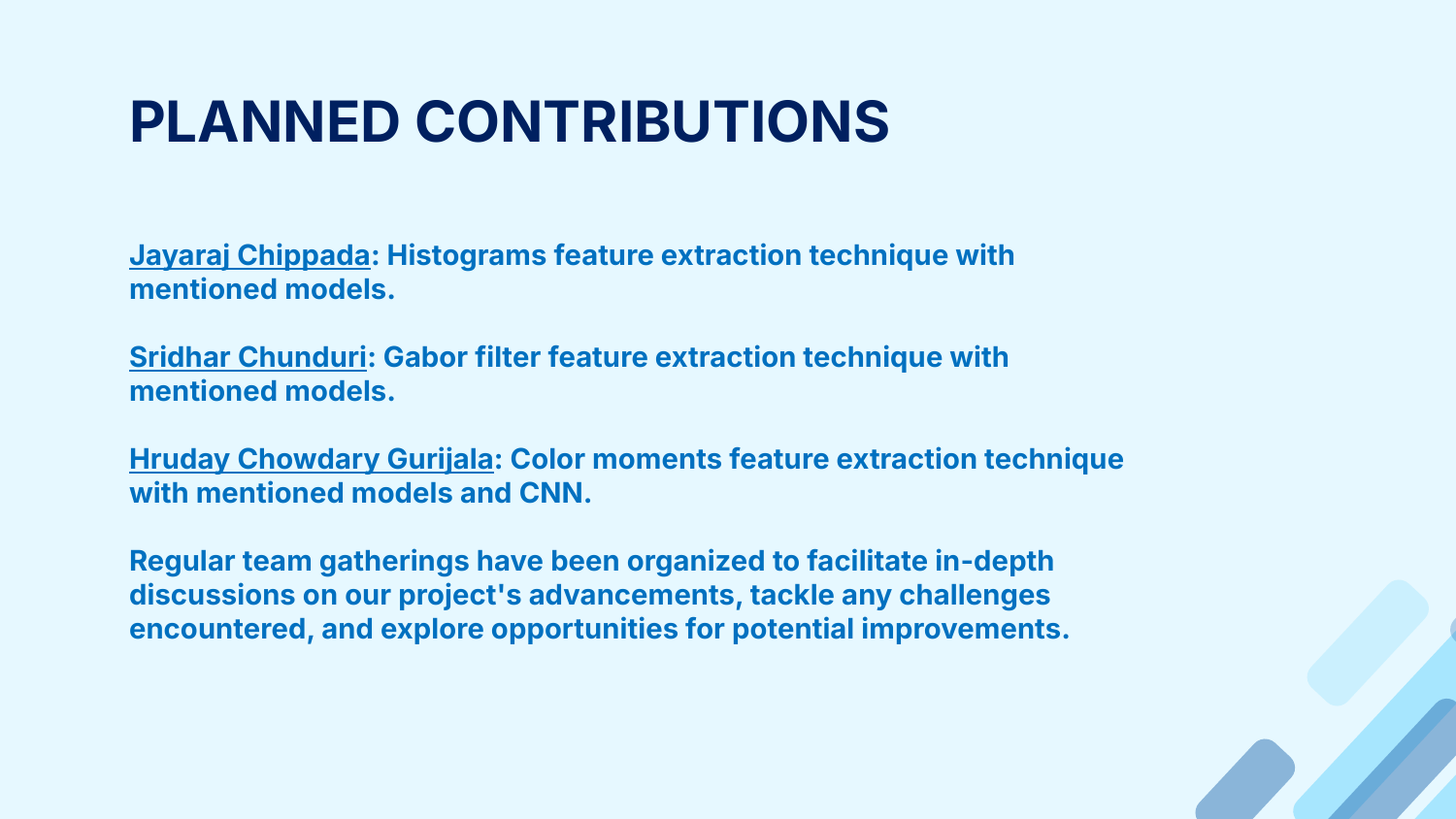

# PLANNED CONTRIBUTIONS
Jayaraj Chippada: Histograms feature extraction technique with mentioned models.
Sridhar Chunduri: Gabor filter feature extraction technique with mentioned models.
Hruday Chowdary Gurijala: Color moments feature extraction technique with mentioned models and CNN.
Regular team gatherings have been organized to facilitate in-depth discussions on our project's advancements, tackle any challenges encountered, and explore opportunities for potential improvements.